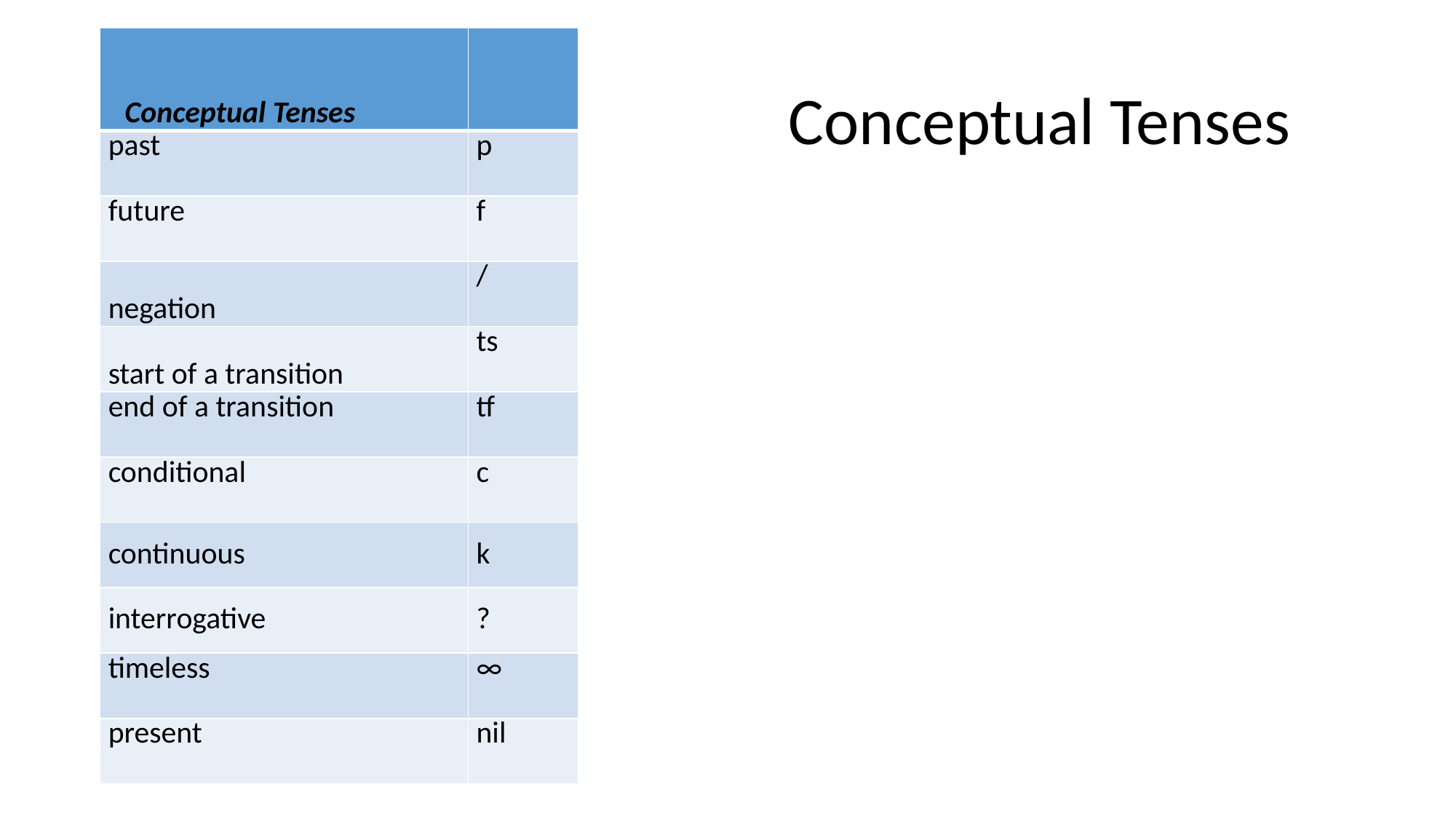

| Conceptual Tenses |  |
| --- | --- |
| past | p |
| future | f |
| negation | / |
| start of a transition | ts |
| end of a transition | tf |
| conditional | c |
| continuous | k |
| interrogative | ? |
| timeless | ∞ |
| present | nil |
# Conceptual Tenses